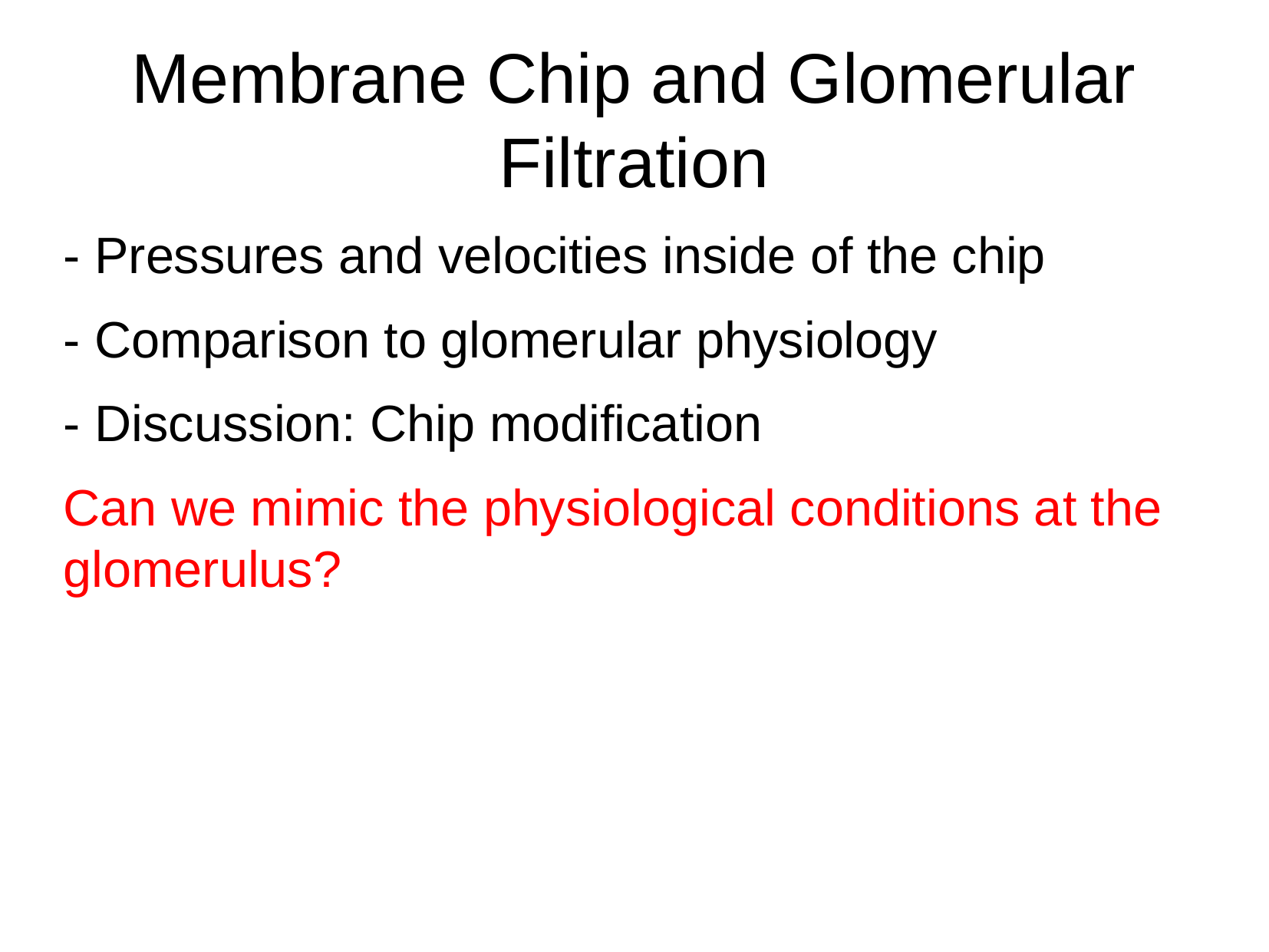

Membrane Chip and Glomerular Filtration
- Pressures and velocities inside of the chip
- Comparison to glomerular physiology
- Discussion: Chip modification
Can we mimic the physiological conditions at the glomerulus?